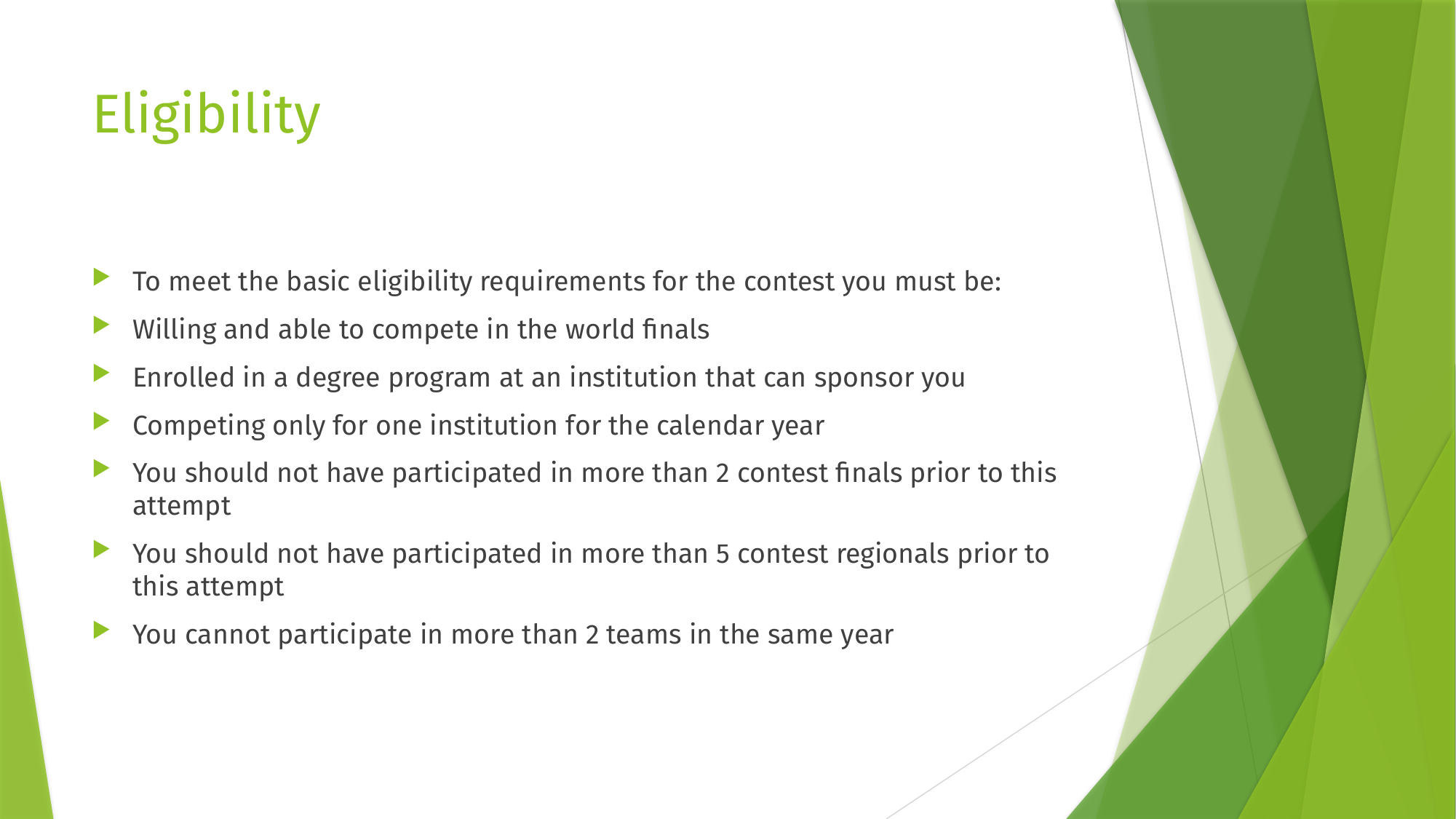

# Eligibility
To meet the basic eligibility requirements for the contest you must be:
Willing and able to compete in the world finals
Enrolled in a degree program at an institution that can sponsor you
Competing only for one institution for the calendar year
You should not have participated in more than 2 contest finals prior to this attempt
You should not have participated in more than 5 contest regionals prior to this attempt
You cannot participate in more than 2 teams in the same year